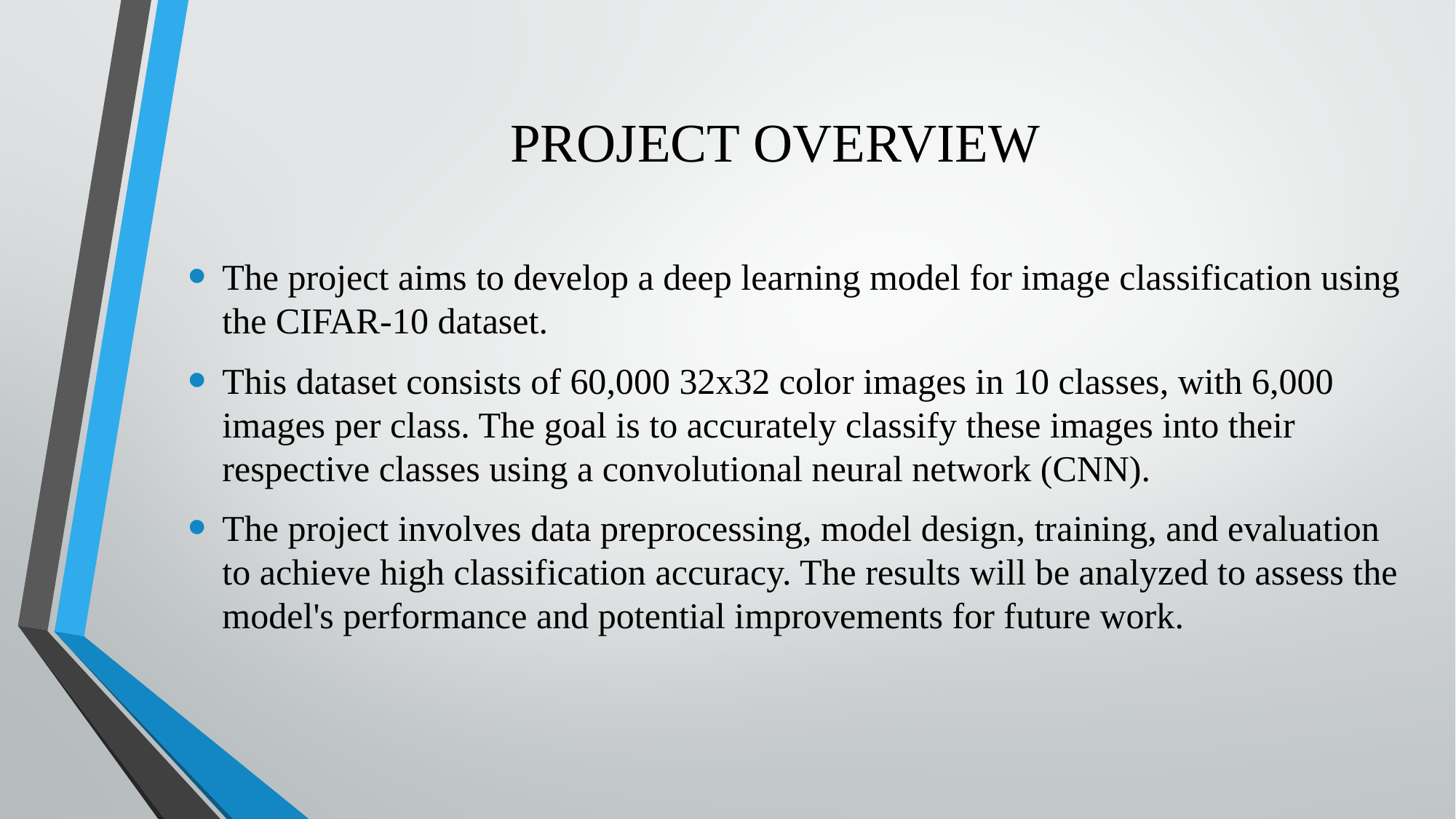

# PROJECT OVERVIEW
The project aims to develop a deep learning model for image classification using the CIFAR-10 dataset.
This dataset consists of 60,000 32x32 color images in 10 classes, with 6,000 images per class. The goal is to accurately classify these images into their respective classes using a convolutional neural network (CNN).
The project involves data preprocessing, model design, training, and evaluation to achieve high classification accuracy. The results will be analyzed to assess the model's performance and potential improvements for future work.